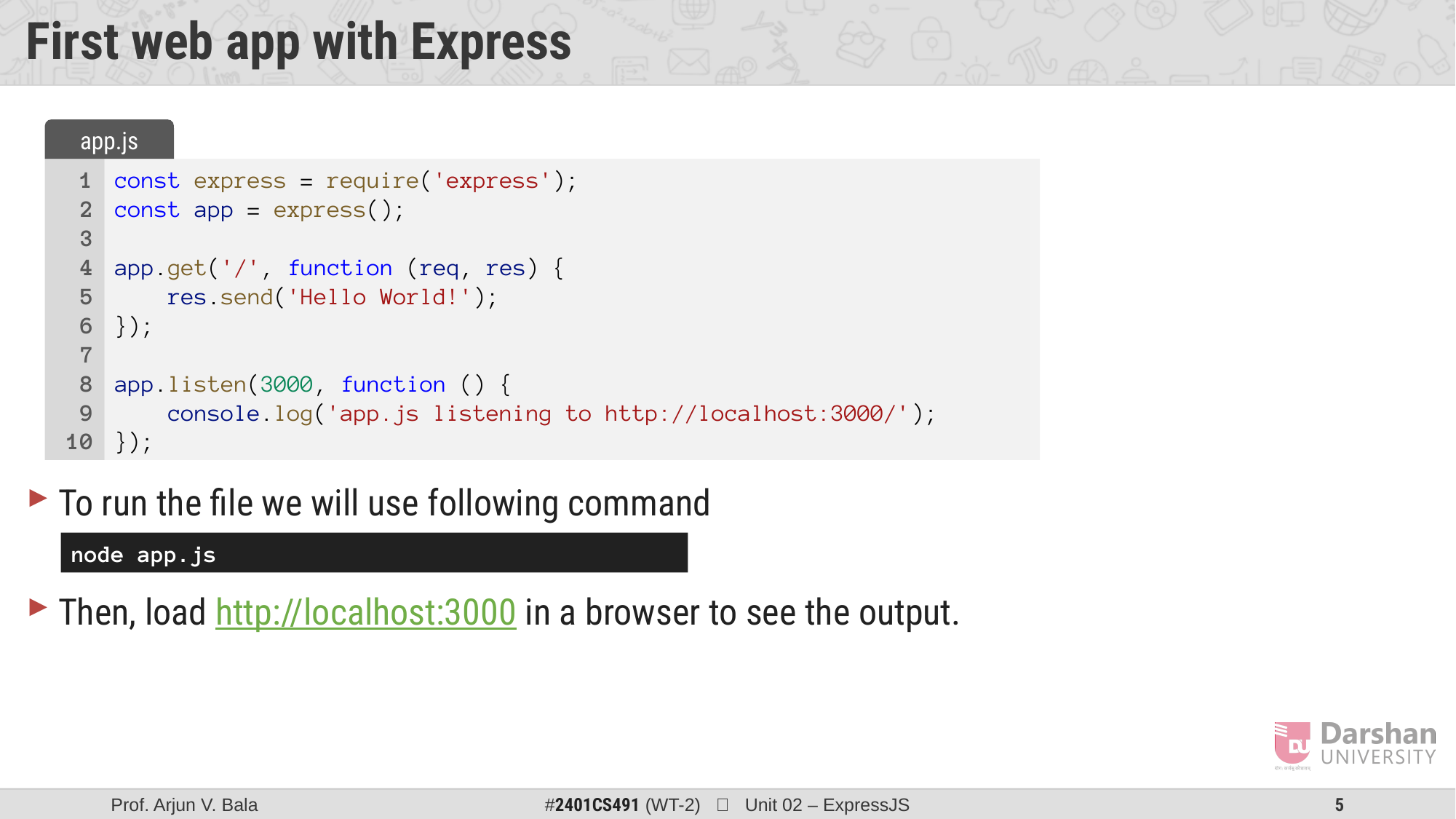

# First web app with Express
app.js
1
2
3
4
5
6
7
8
9
10
const express = require('express');
const app = express();

app.get('/', function (req, res) {
    res.send('Hello World!');
});

app.listen(3000, function () {
    console.log('app.js listening to http://localhost:3000/');
});
To run the file we will use following command

Then, load http://localhost:3000 in a browser to see the output.
node app.js